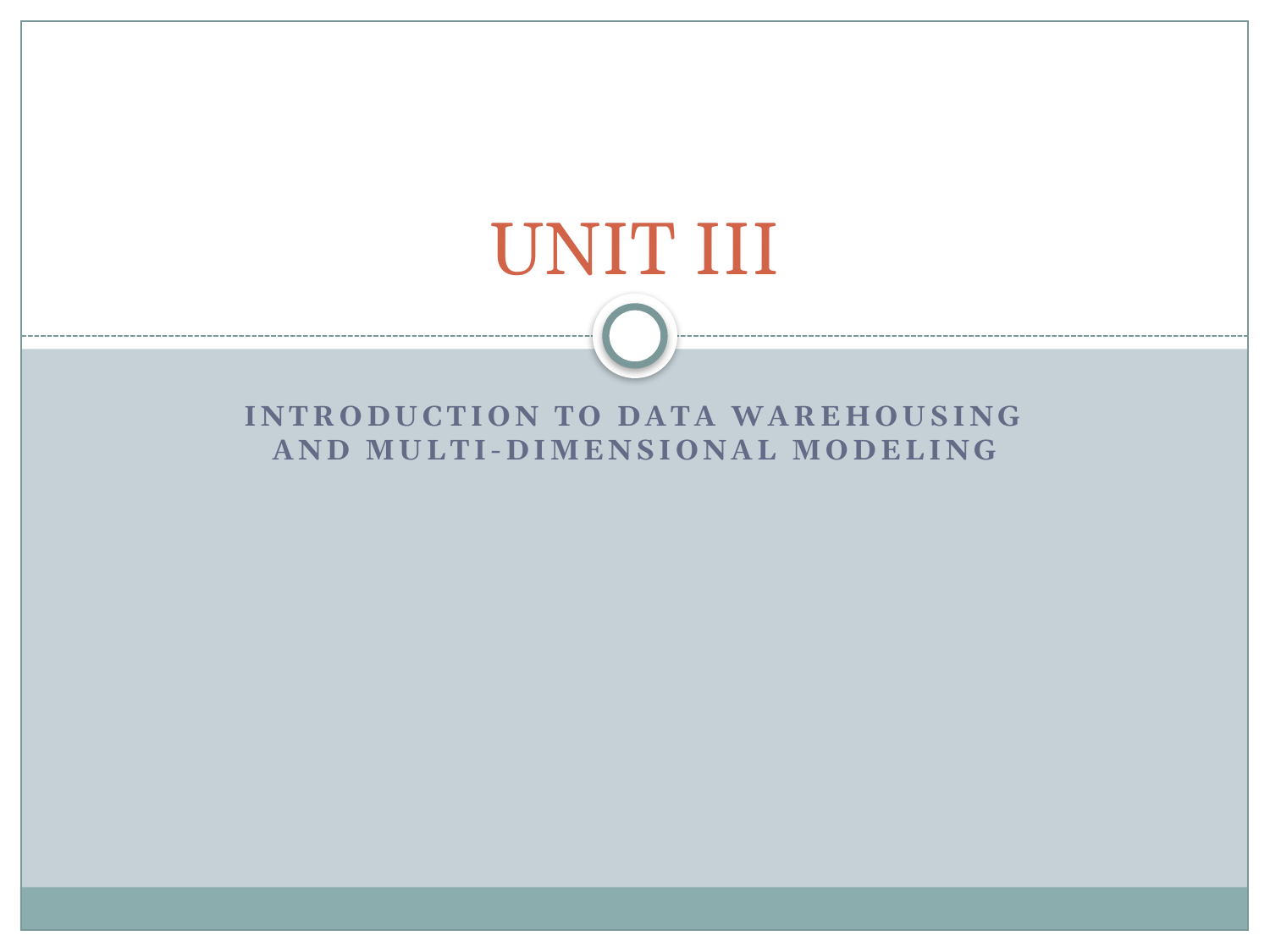

# UNIT III
Introduction to Data Warehousing and multi-dimensional Modeling